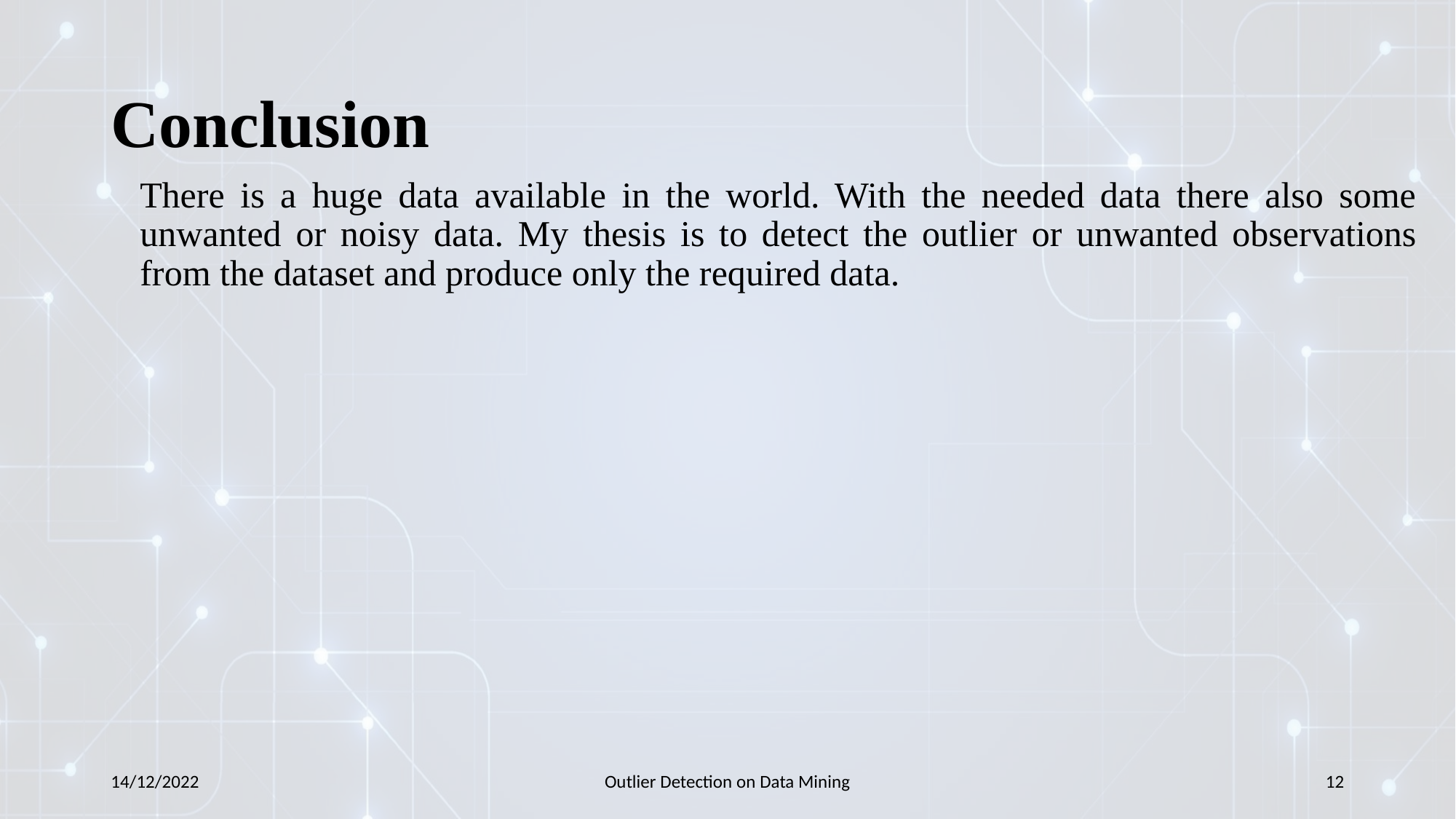

# Conclusion
There is a huge data available in the world. With the needed data there also some unwanted or noisy data. My thesis is to detect the outlier or unwanted observations from the dataset and produce only the required data.
14/12/2022
Outlier Detection on Data Mining
12